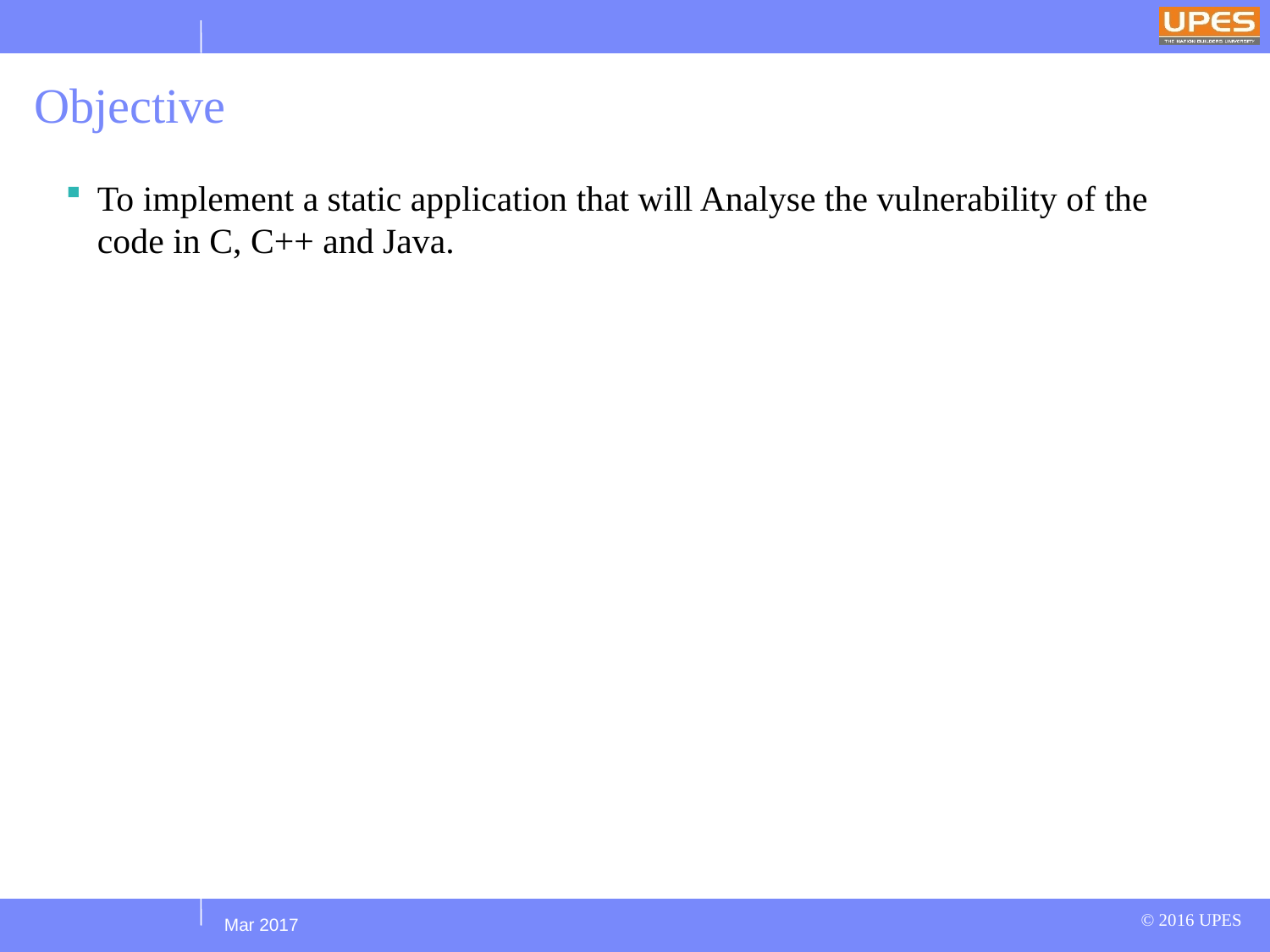

# Objective
To implement a static application that will Analyse the vulnerability of the code in C, C++ and Java.